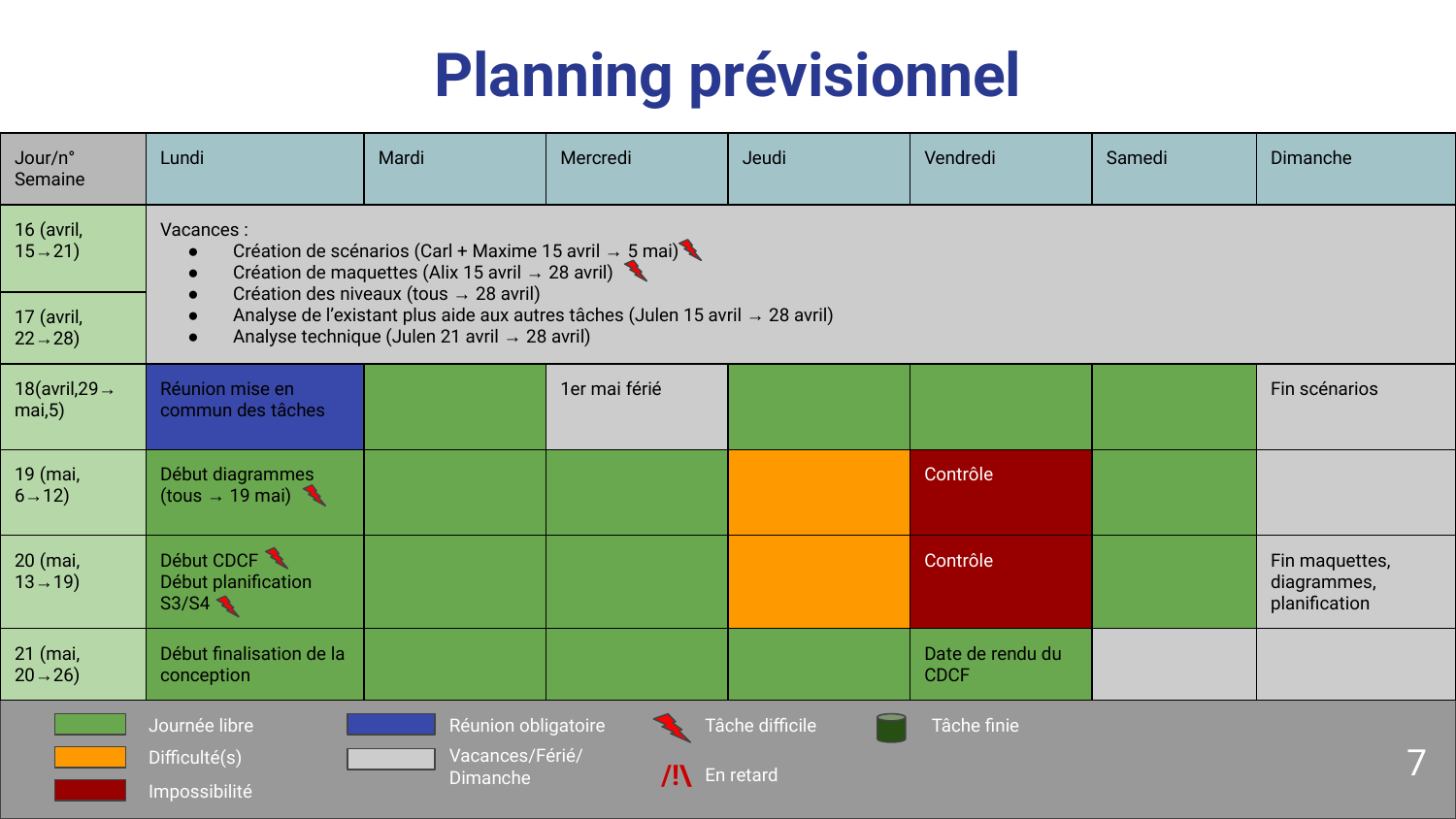

# Planning prévisionnel
| Jour/n° Semaine | Lundi | Mardi | Mercredi | Jeudi | Vendredi | Samedi | Dimanche |
| --- | --- | --- | --- | --- | --- | --- | --- |
| 16 (avril, 15→21) | Vacances : Création de scénarios (Carl + Maxime 15 avril → 5 mai) Création de maquettes (Alix 15 avril → 28 avril) Création des niveaux (tous → 28 avril) Analyse de l’existant plus aide aux autres tâches (Julen 15 avril → 28 avril) Analyse technique (Julen 21 avril → 28 avril) |  |  |  |  |  |  |
| 17 (avril, 22→28) |  |  |  |  |  |  |  |
| 18(avril,29→mai,5) | Réunion mise en commun des tâches |  | 1er mai férié |  |  |  | Fin scénarios |
| 19 (mai, 6→12) | Début diagrammes (tous → 19 mai) |  |  |  | Contrôle |  |  |
| 20 (mai, 13→19) | Début CDCF Début planification S3/S4 |  |  |  | Contrôle |  | Fin maquettes, diagrammes, planification |
| 21 (mai, 20→26) | Début finalisation de la conception |  |  |  | Date de rendu du CDCF |  |  |

Réunion obligatoire
Tâche difficile
Tâche finie
Journée libre

7
Vacances/Férié/Dimanche
Difficulté(s)
/!\

En retard
Impossibilité